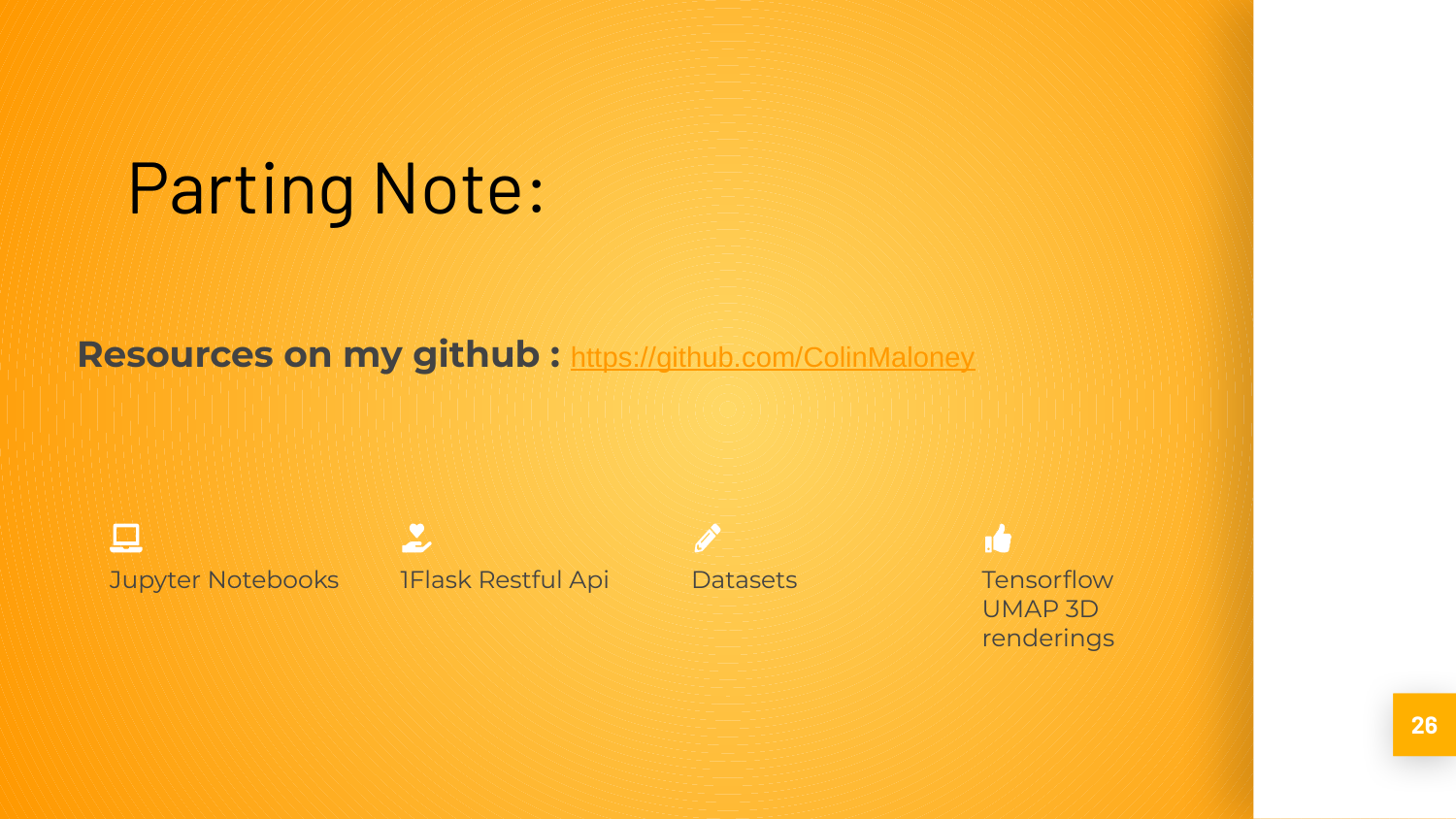

Parting Note:
Resources on my github : https://github.com/ColinMaloney

Datasets

Tensorflow
UMAP 3D renderings

Jupyter Notebooks

1Flask Restful Api
26